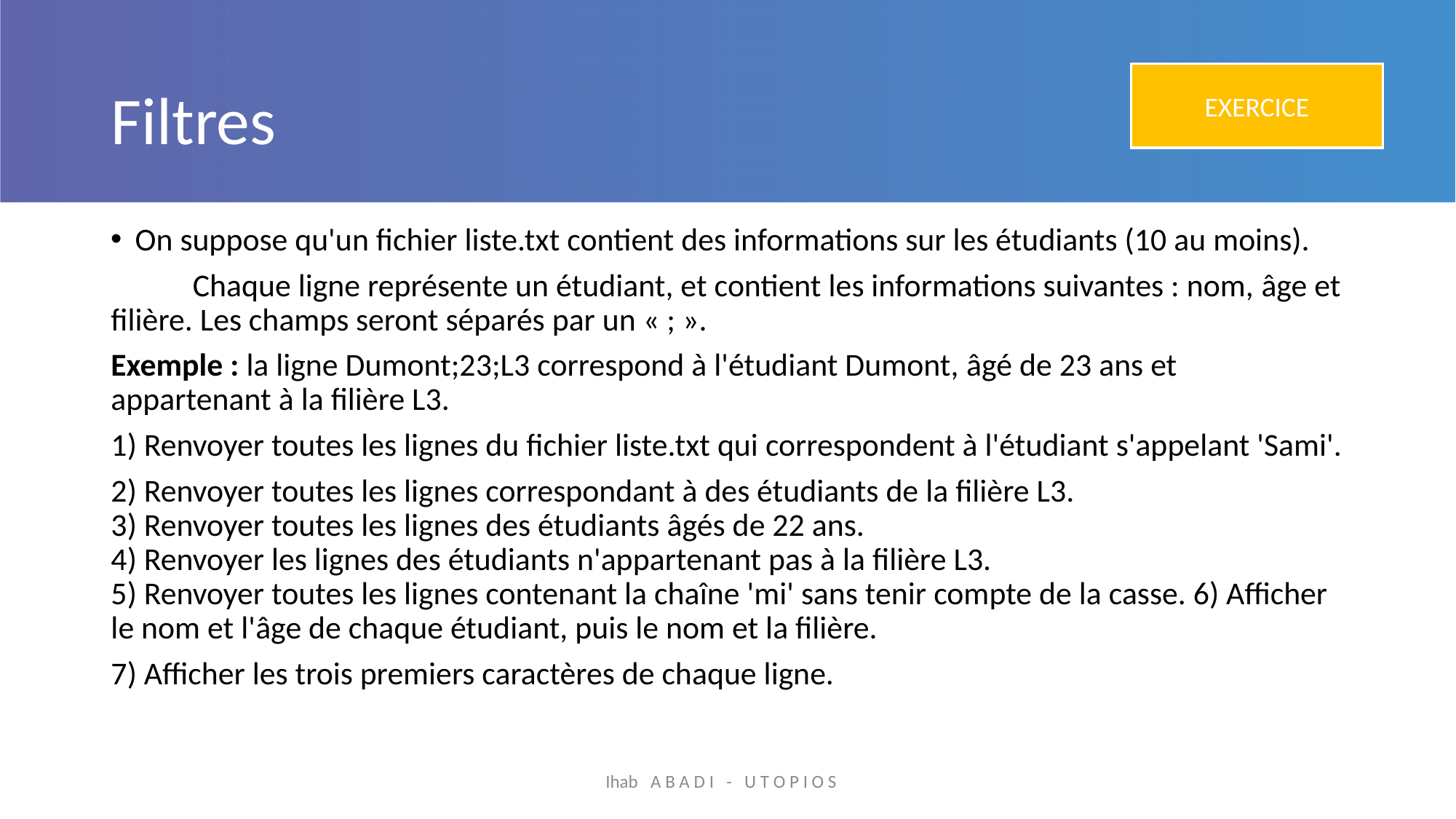

# Filtres
EXERCICE
On suppose qu'un fichier liste.txt contient des informations sur les étudiants (10 au moins).
	Chaque ligne représente un étudiant, et contient les informations suivantes : nom, âge et filière. Les champs seront séparés par un « ; ».
Exemple : la ligne Dumont;23;L3 correspond à l'étudiant Dumont, âgé de 23 ans et appartenant à la filière L3.
1) Renvoyer toutes les lignes du fichier liste.txt qui correspondent à l'étudiant s'appelant 'Sami'.
2) Renvoyer toutes les lignes correspondant à des étudiants de la filière L3.
3) Renvoyer toutes les lignes des étudiants âgés de 22 ans.
4) Renvoyer les lignes des étudiants n'appartenant pas à la filière L3.
5) Renvoyer toutes les lignes contenant la chaîne 'mi' sans tenir compte de la casse. 6) Afficher le nom et l'âge de chaque étudiant, puis le nom et la filière.
7) Afficher les trois premiers caractères de chaque ligne.

Ihab   A B A D I   -   U T O P I O S